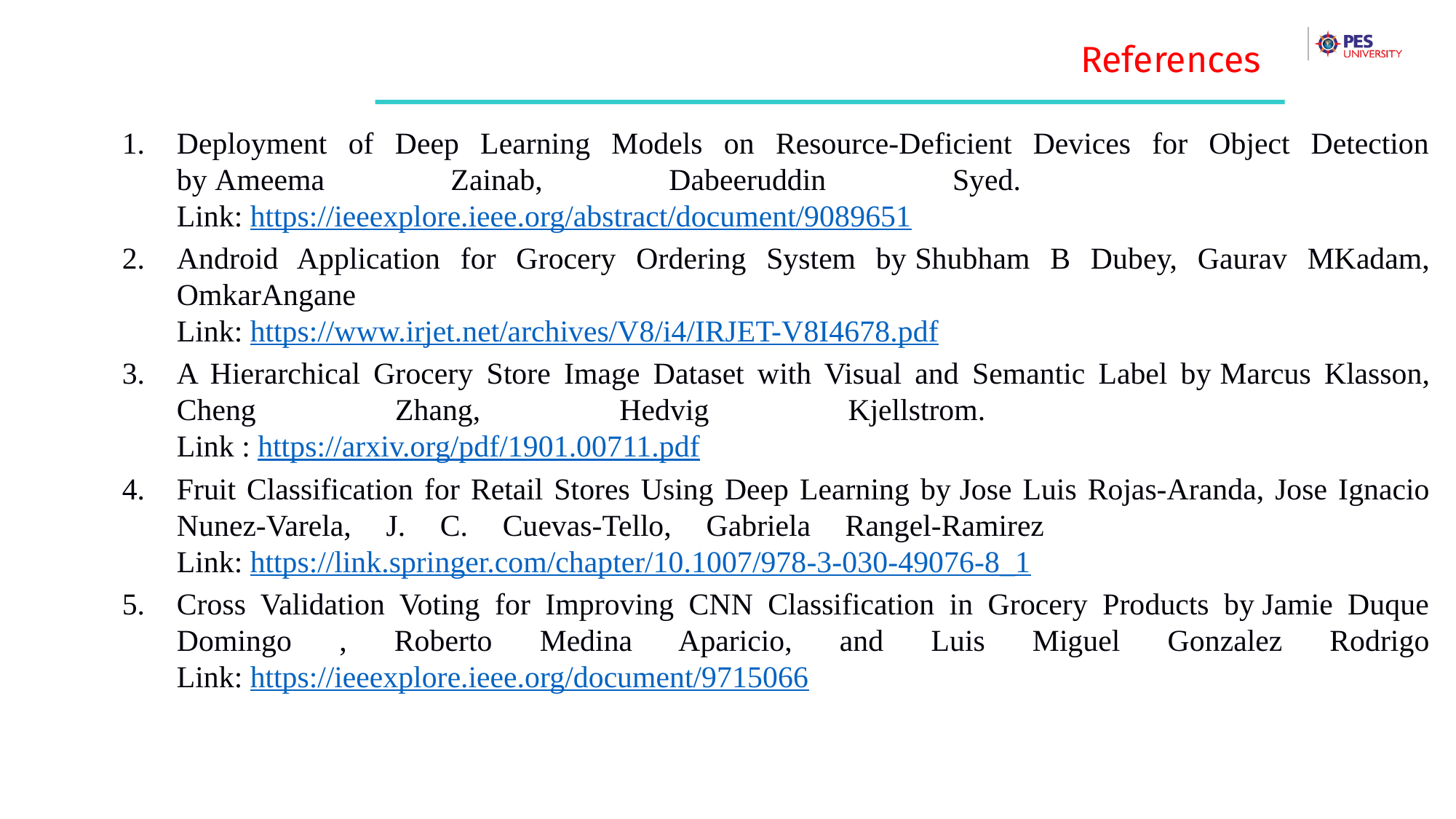

References

Deployment of Deep Learning Models on Resource-Deficient Devices for Object Detection by Ameema Zainab, Dabeeruddin Syed.                                     
Link: https://ieeexplore.ieee.org/abstract/document/9089651
Android Application for Grocery Ordering System by Shubham B Dubey, Gaurav MKadam, OmkarAngane                                                                                 
Link: https://www.irjet.net/archives/V8/i4/IRJET-V8I4678.pdf
A Hierarchical Grocery Store Image Dataset with Visual and Semantic Label by Marcus Klasson, Cheng Zhang, Hedvig Kjellstrom.                                        
Link : https://arxiv.org/pdf/1901.00711.pdf
Fruit Classification for Retail Stores Using Deep Learning by Jose Luis Rojas-Aranda, Jose Ignacio Nunez-Varela, J. C. Cuevas-Tello, Gabriela Rangel-Ramirez
Link: https://link.springer.com/chapter/10.1007/978-3-030-49076-8_1
Cross Validation Voting for Improving CNN Classification in Grocery Products by Jamie Duque Domingo , Roberto Medina Aparicio, and Luis Miguel Gonzalez Rodrigo
Link: https://ieeexplore.ieee.org/document/9715066